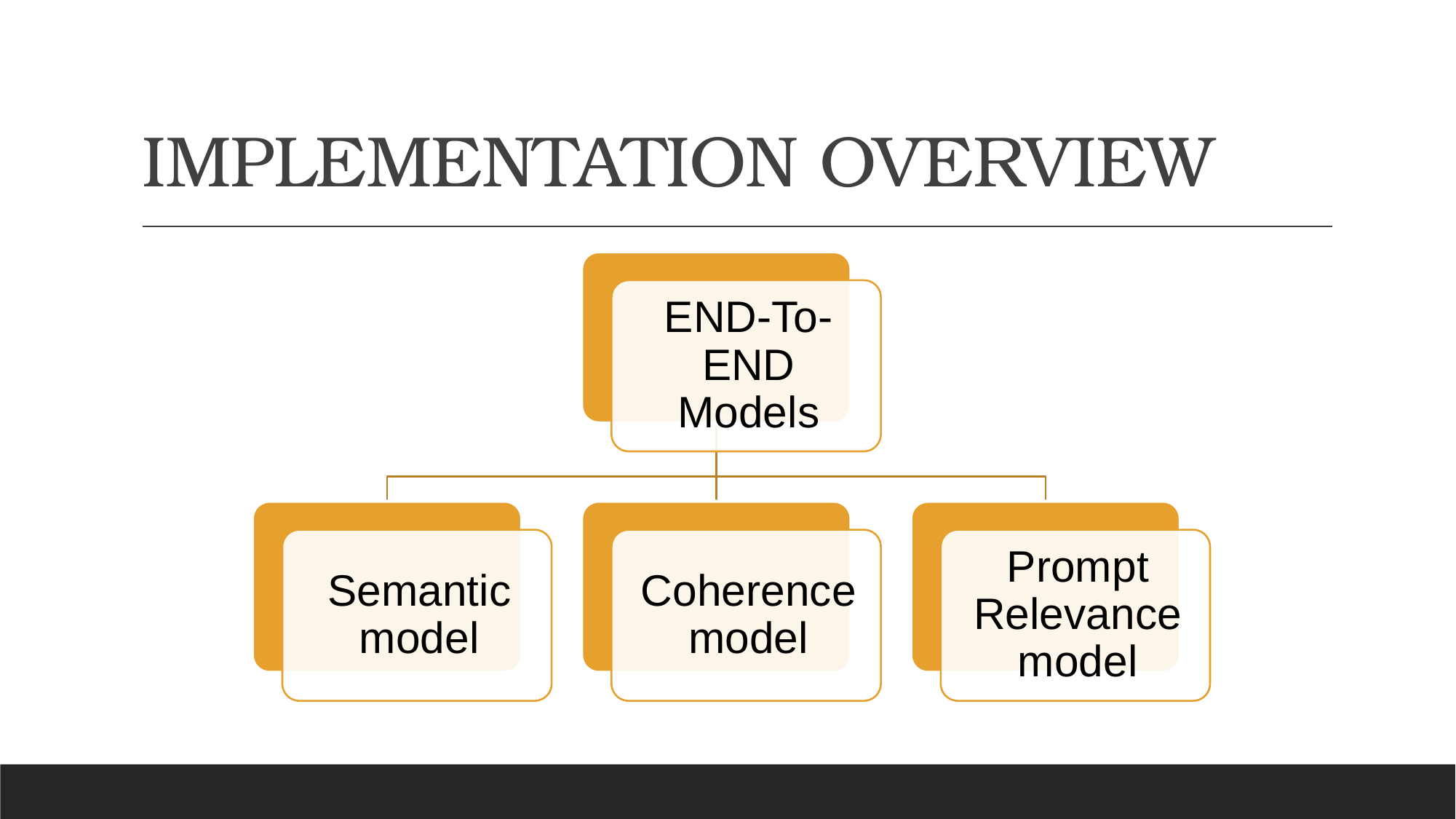

# IMPLEMENTATION OVERVIEW
END-To-END Models
Semantic model
Coherence model
Prompt Relevance model